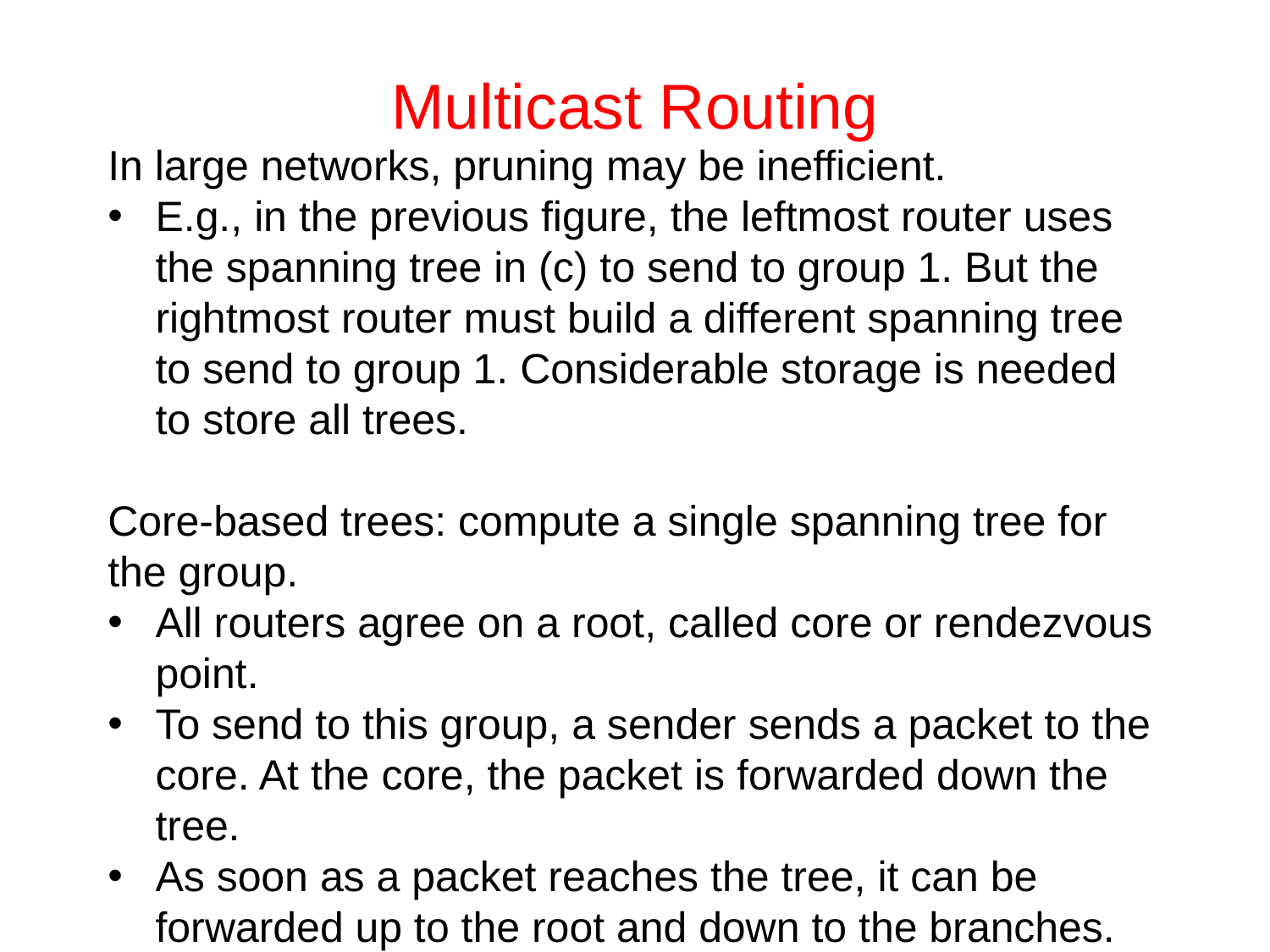

# Multicast Routing
In large networks, pruning may be inefficient.
E.g., in the previous figure, the leftmost router uses the spanning tree in (c) to send to group 1. But the rightmost router must build a different spanning tree to send to group 1. Considerable storage is needed to store all trees.

Core-based trees: compute a single spanning tree for the group.
All routers agree on a root, called core or rendezvous point.
To send to this group, a sender sends a packet to the core. At the core, the packet is forwarded down the tree.
As soon as a packet reaches the tree, it can be forwarded up to the root and down to the branches.